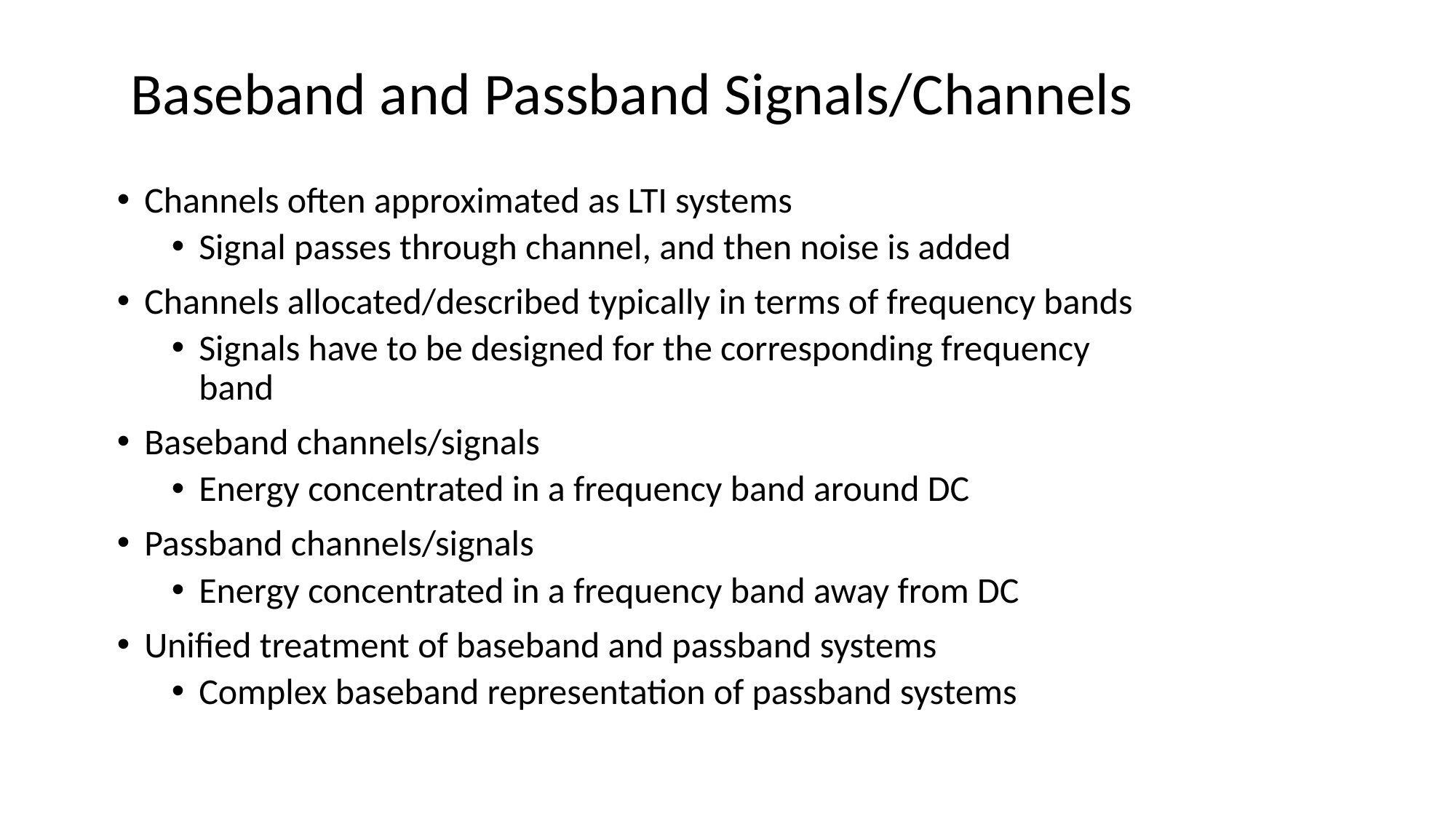

# Baseband and Passband Signals/Channels
Channels often approximated as LTI systems
Signal passes through channel, and then noise is added
Channels allocated/described typically in terms of frequency bands
Signals have to be designed for the corresponding frequency band
Baseband channels/signals
Energy concentrated in a frequency band around DC
Passband channels/signals
Energy concentrated in a frequency band away from DC
Unified treatment of baseband and passband systems
Complex baseband representation of passband systems